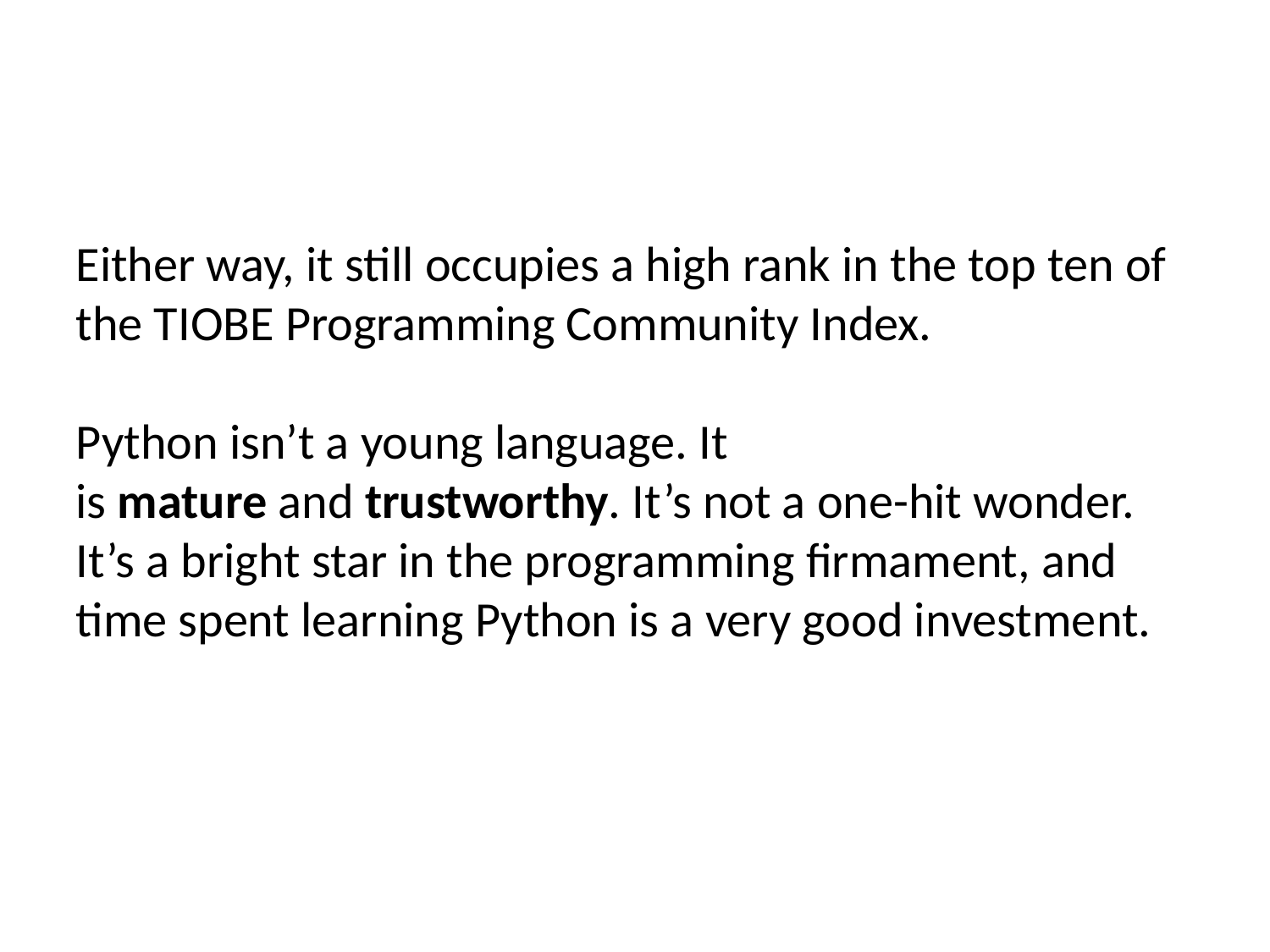

Either way, it still occupies a high rank in the top ten of the TIOBE Programming Community Index.

Python isn’t a young language. It is mature and trustworthy. It’s not a one-hit wonder. It’s a bright star in the programming firmament, and time spent learning Python is a very good investment.